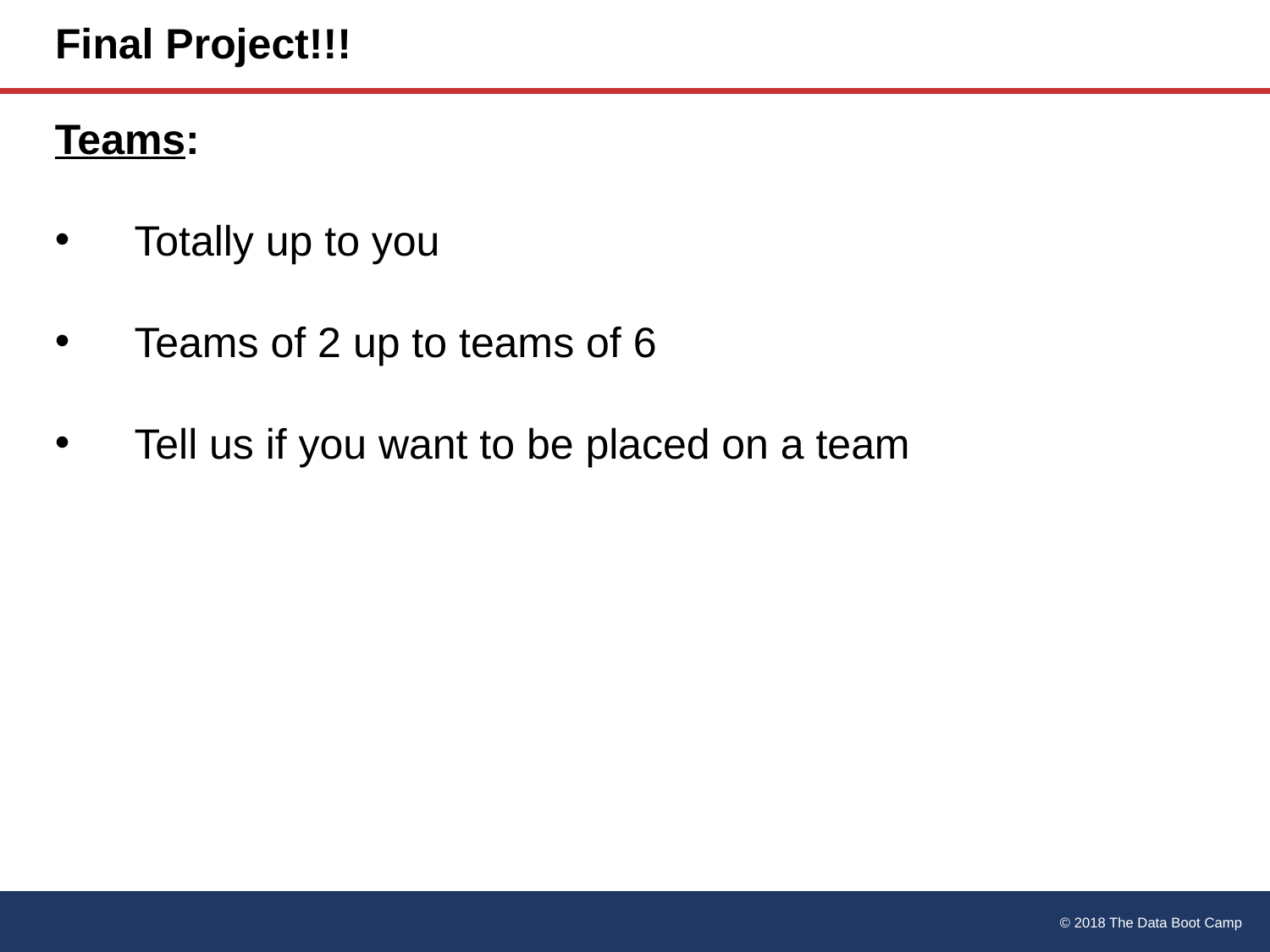

# Final Project!!!
Teams:

Totally up to you

Teams of 2 up to teams of 6

Tell us if you want to be placed on a team